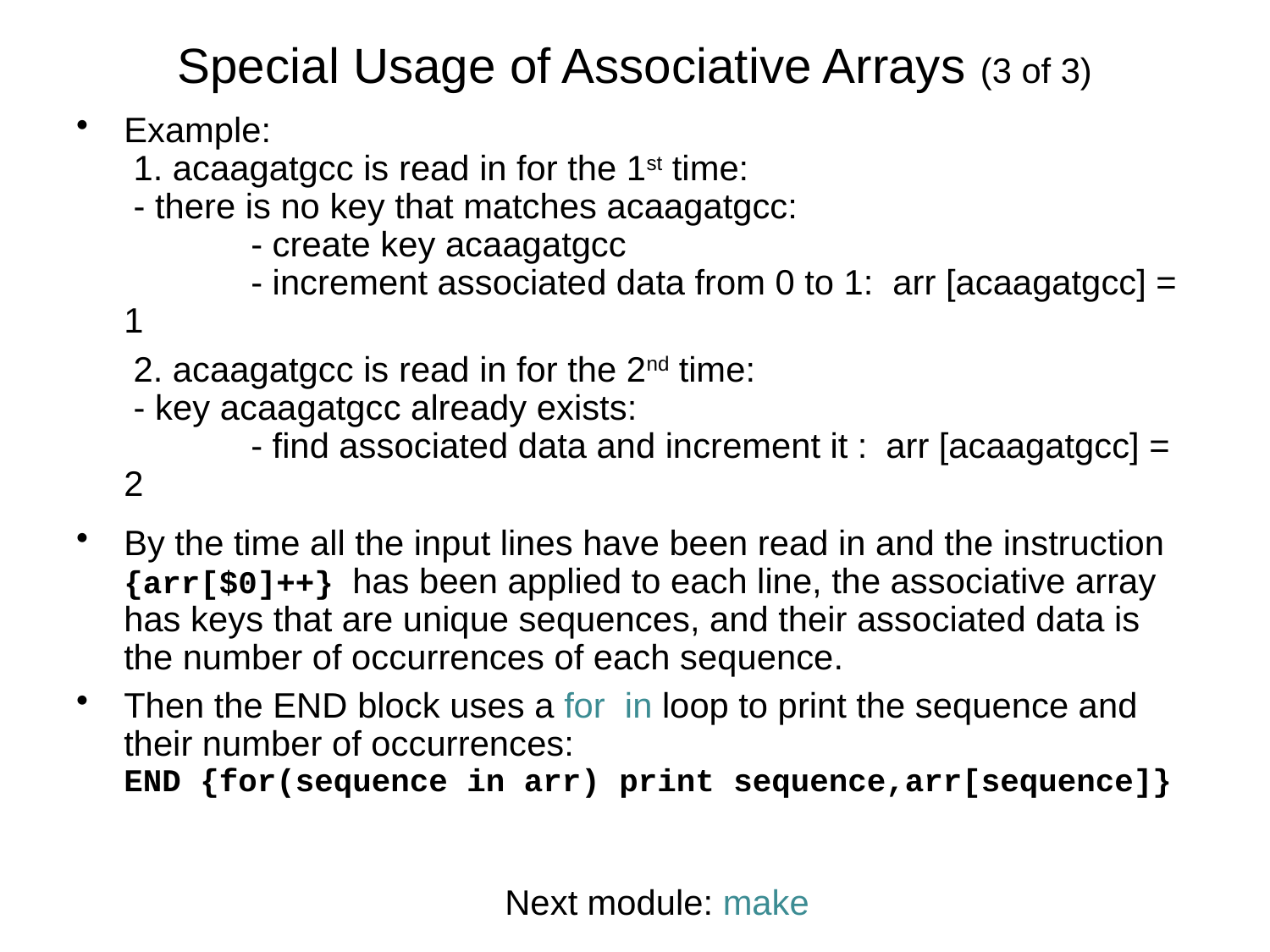

# Special Usage of Associative Arrays (3 of 3)
Example:
	 1. acaagatgcc is read in for the 1st time:
	 - there is no key that matches acaagatgcc:
		- create key acaagatgcc
		- increment associated data from 0 to 1:  arr [acaagatgcc] = 1
	 2. acaagatgcc is read in for the 2nd time:
	 - key acaagatgcc already exists:
		- find associated data and increment it : 	arr [acaagatgcc] = 2
By the time all the input lines have been read in and the instruction {arr[$0]++} has been applied to each line, the associative array has keys that are unique sequences, and their associated data is the number of occurrences of each sequence.
Then the END block uses a for  in loop to print the sequence and their number of occurrences:
	END {for(sequence in arr) print sequence,arr[sequence]}

			   	Next module: make